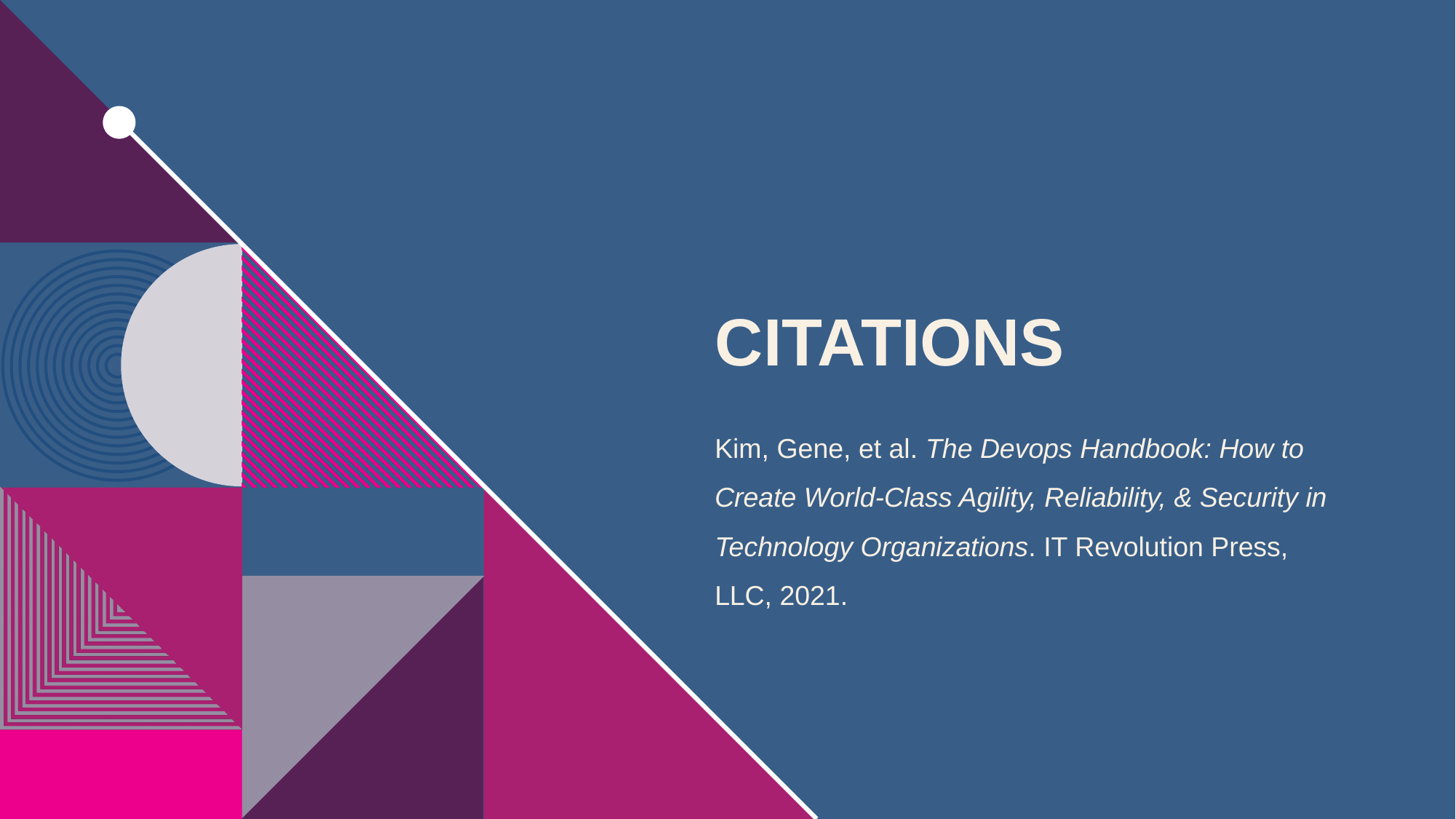

# Citations
Kim, Gene, et al. The Devops Handbook: How to Create World-Class Agility, Reliability, & Security in Technology Organizations. IT Revolution Press, LLC, 2021.